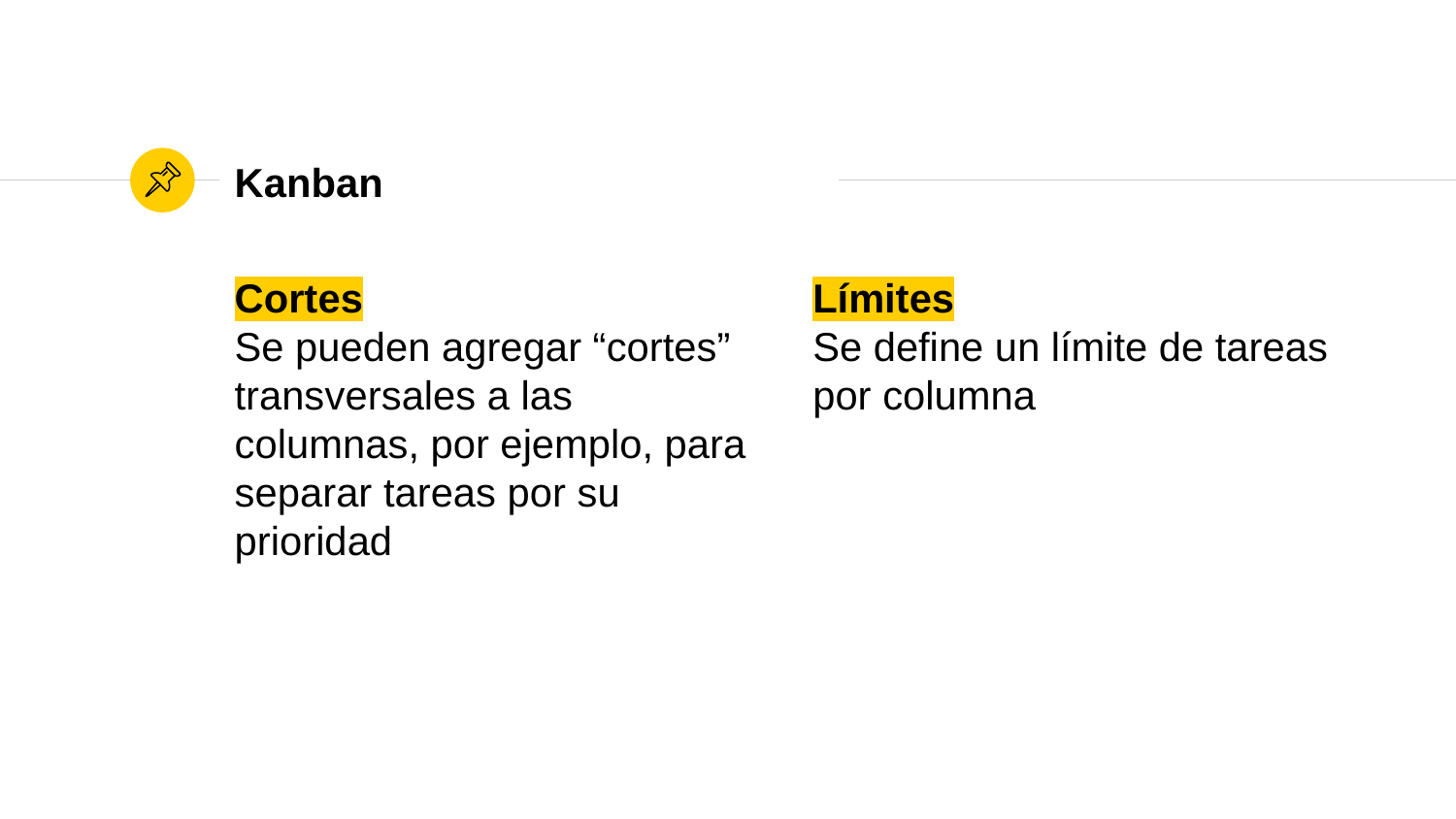

# Kanban

Cortes
Se pueden agregar “cortes” transversales a las columnas, por ejemplo, para separar tareas por su prioridad
Límites
Se define un límite de tareas por columna